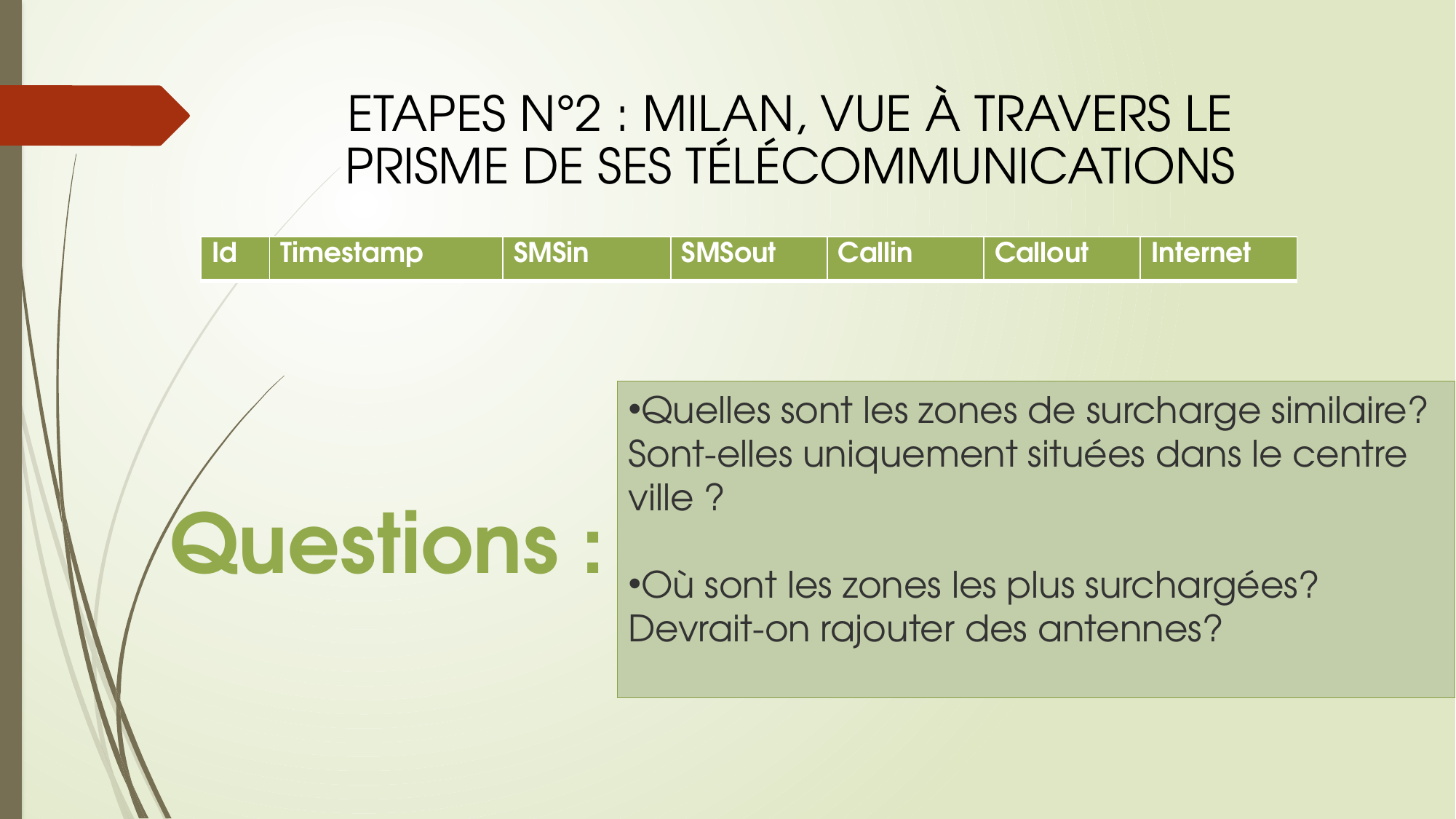

# Etapes N°2 : Milan, vue à travers le prisme de ses télécommunications
| Id | Timestamp | SMSin | SMSout | Callin | Callout | Internet |
| --- | --- | --- | --- | --- | --- | --- |
Quelles sont les zones de surcharge similaire? Sont-elles uniquement situées dans le centre ville ?

Où sont les zones les plus surchargées? Devrait-on rajouter des antennes?

Questions :